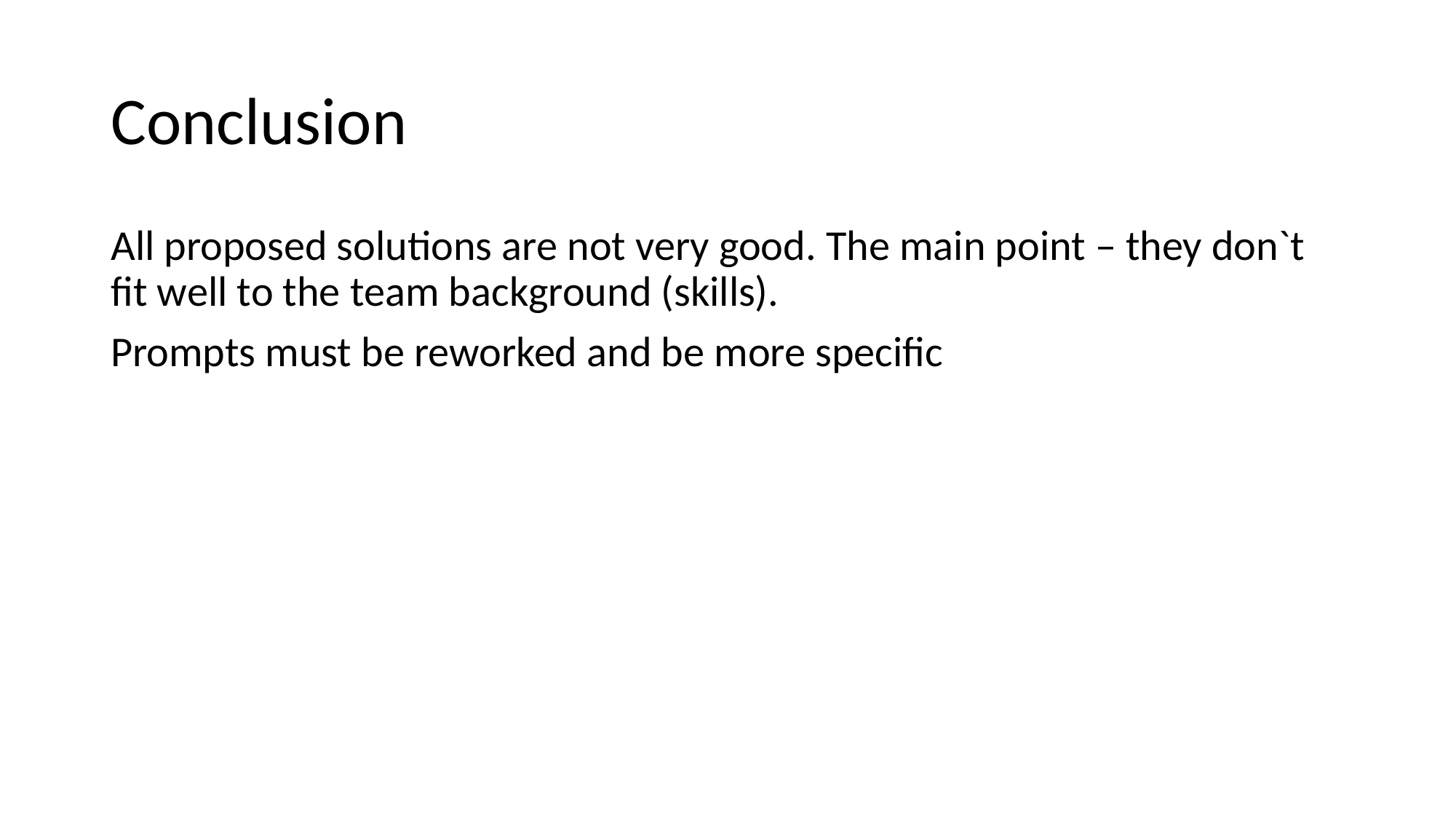

# Conclusion
All proposed solutions are not very good. The main point – they don`t fit well to the team background (skills).
Prompts must be reworked and be more specific